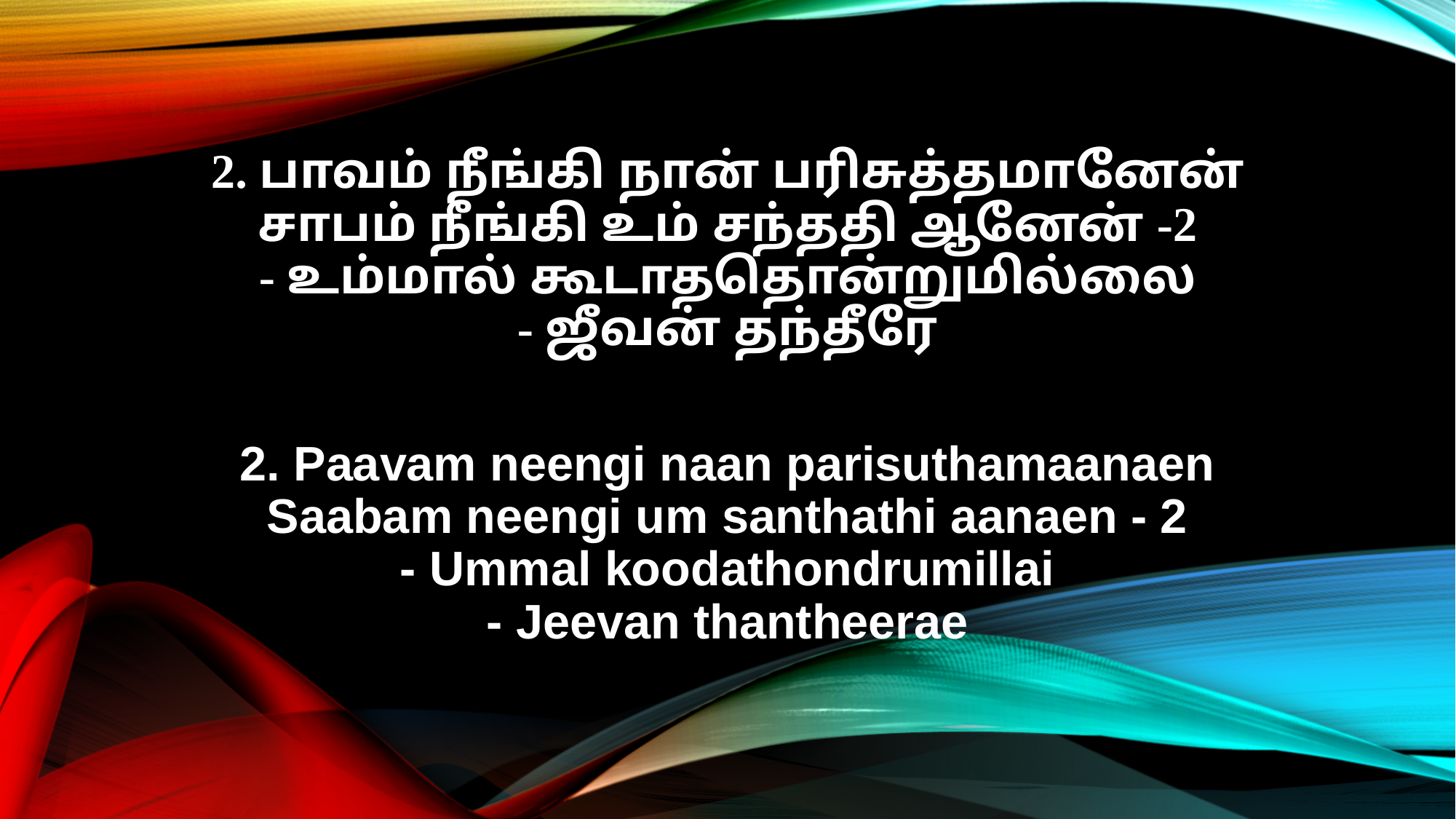

2. பாவம் நீங்கி நான் பரிசுத்தமானேன்
சாபம் நீங்கி உம் சந்ததி ஆனேன் -2
- உம்மால் கூடாததொன்றுமில்லை
- ஜீவன் தந்தீரே

2. Paavam neengi naan parisuthamaanaen
Saabam neengi um santhathi aanaen - 2
- Ummal koodathondrumillai
- Jeevan thantheerae